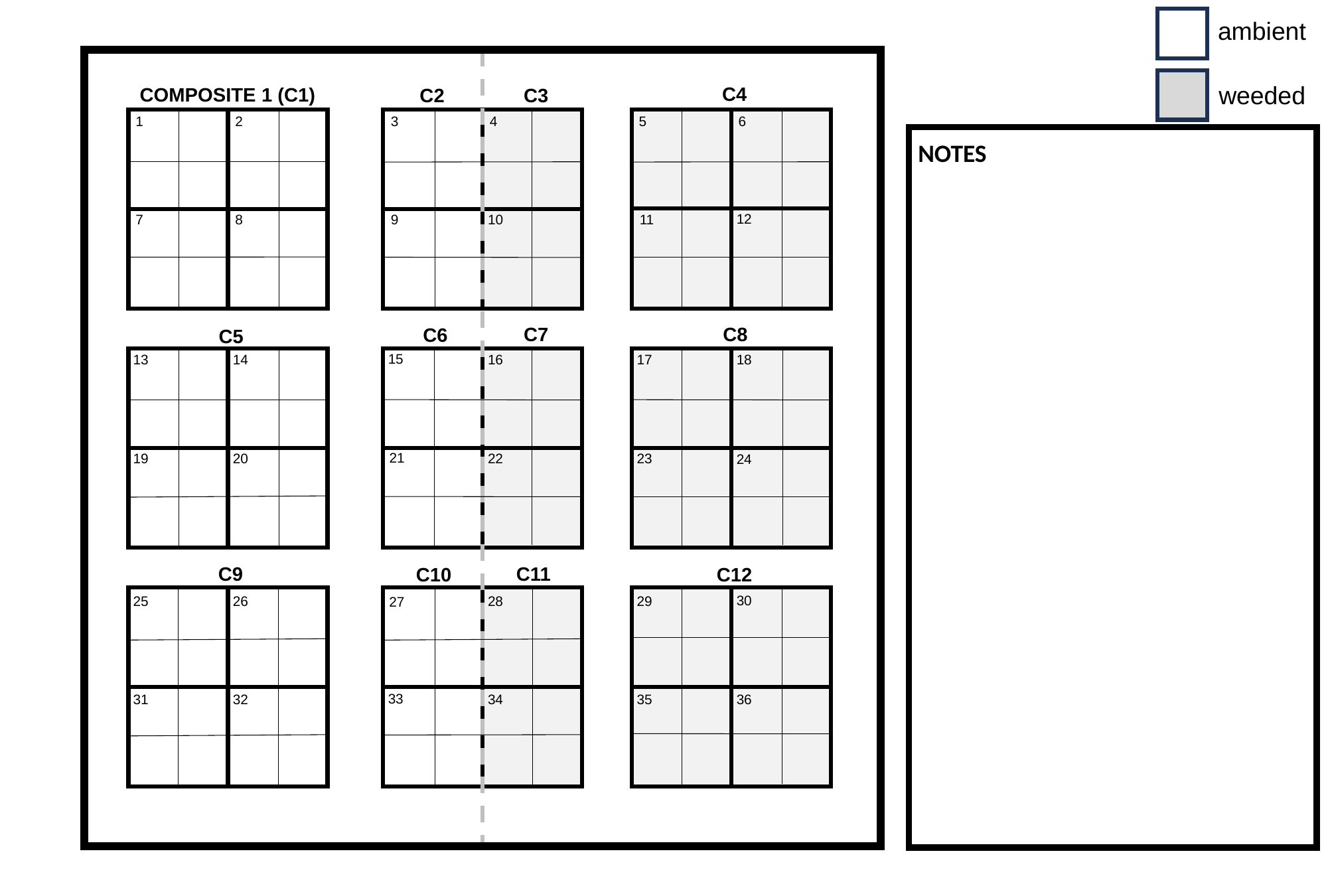

ambient

weeded
C4
COMPOSITE 1 (C1)
C2
C3
1
2
3
4
5
6

NOTES
12
7
8
9
10
11
C7
C8
C6
C5
15
13
14
16
17
18

21
19
20
22
23
24
C11
C9
C12
C10
30

25
26
28
29
27

33
31
32
34
35
36